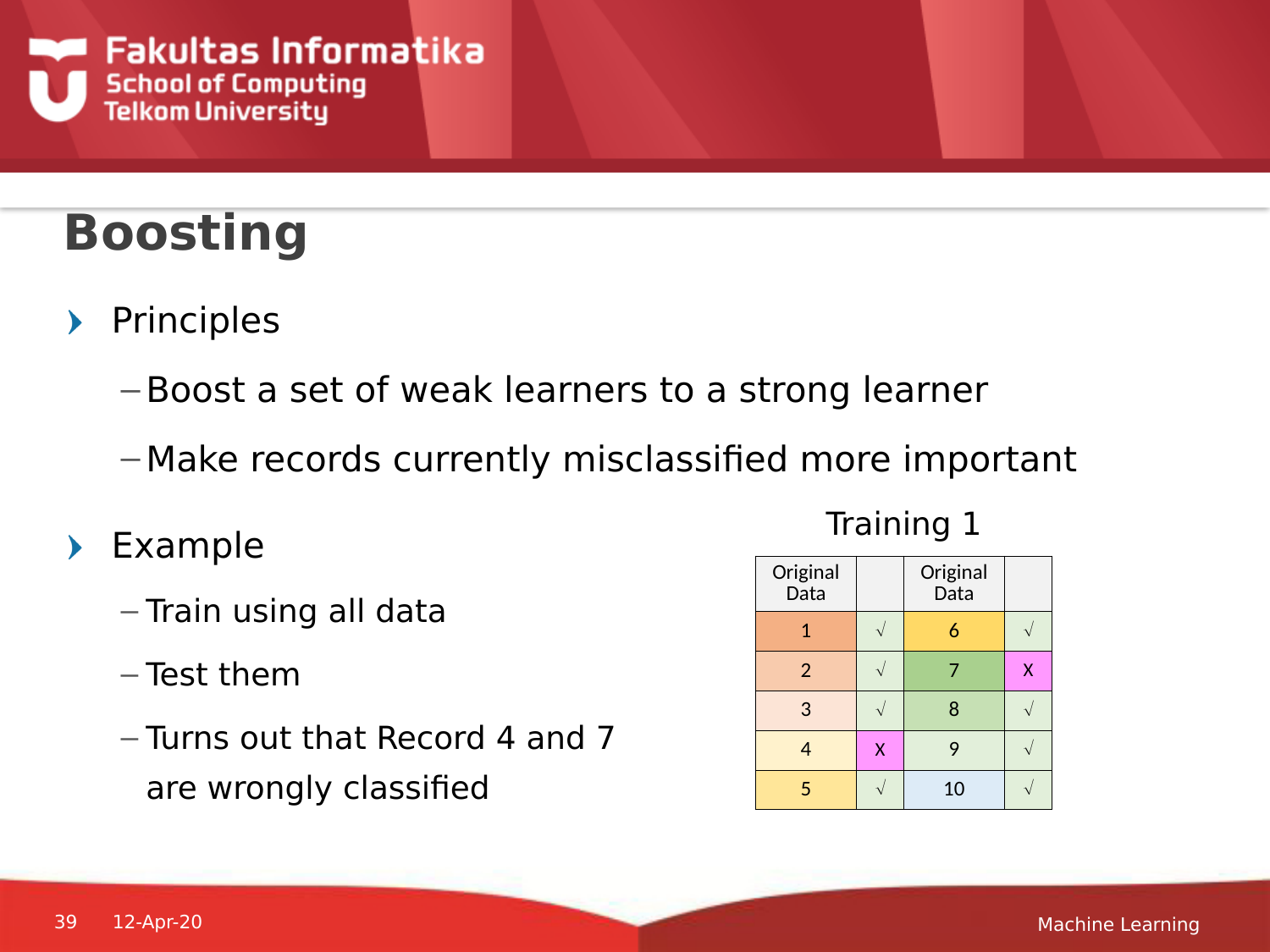

# Boosting
Principles
Boost a set of weak learners to a strong learner
Make records currently misclassified more important
Example
Train using all data
Test them
Turns out that Record 4 and 7
are wrongly classified
Training 1
| Original Data |  | Original Data |  |
| --- | --- | --- | --- |
| 1 | √ | 6 | √ |
| 2 | √ | 7 | X |
| 3 | √ | 8 | √ |
| 4 | X | 9 | √ |
| 5 | √ | 10 | √ |
Machine Learning
39
12-Apr-20